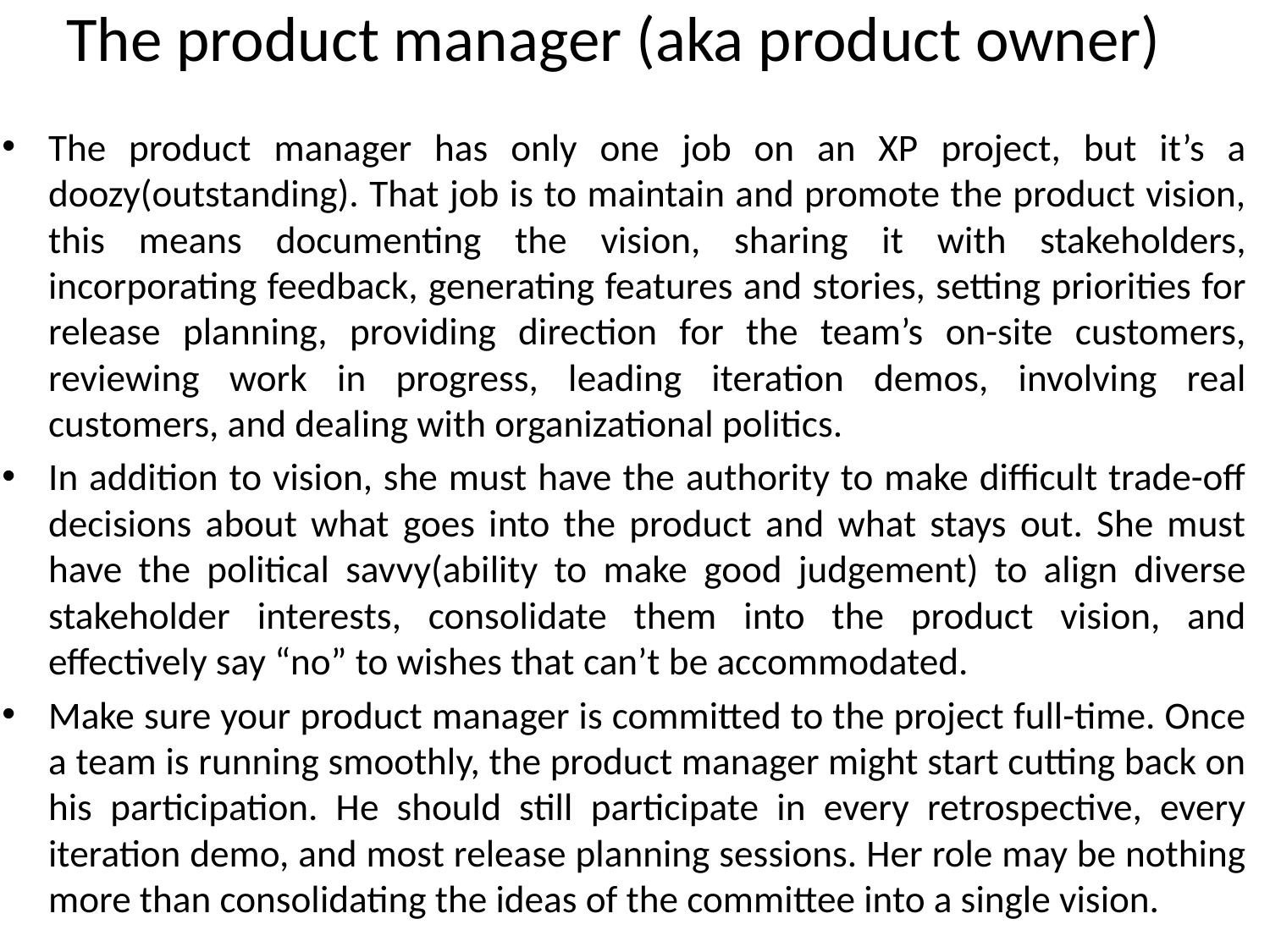

# The product manager (aka product owner)
The product manager has only one job on an XP project, but it’s a doozy(outstanding). That job is to maintain and promote the product vision, this means documenting the vision, sharing it with stakeholders, incorporating feedback, generating features and stories, setting priorities for release planning, providing direction for the team’s on-site customers, reviewing work in progress, leading iteration demos, involving real customers, and dealing with organizational politics.
In addition to vision, she must have the authority to make difficult trade-off decisions about what goes into the product and what stays out. She must have the political savvy(ability to make good judgement) to align diverse stakeholder interests, consolidate them into the product vision, and effectively say “no” to wishes that can’t be accommodated.
Make sure your product manager is committed to the project full-time. Once a team is running smoothly, the product manager might start cutting back on his participation. He should still participate in every retrospective, every iteration demo, and most release planning sessions. Her role may be nothing more than consolidating the ideas of the committee into a single vision.